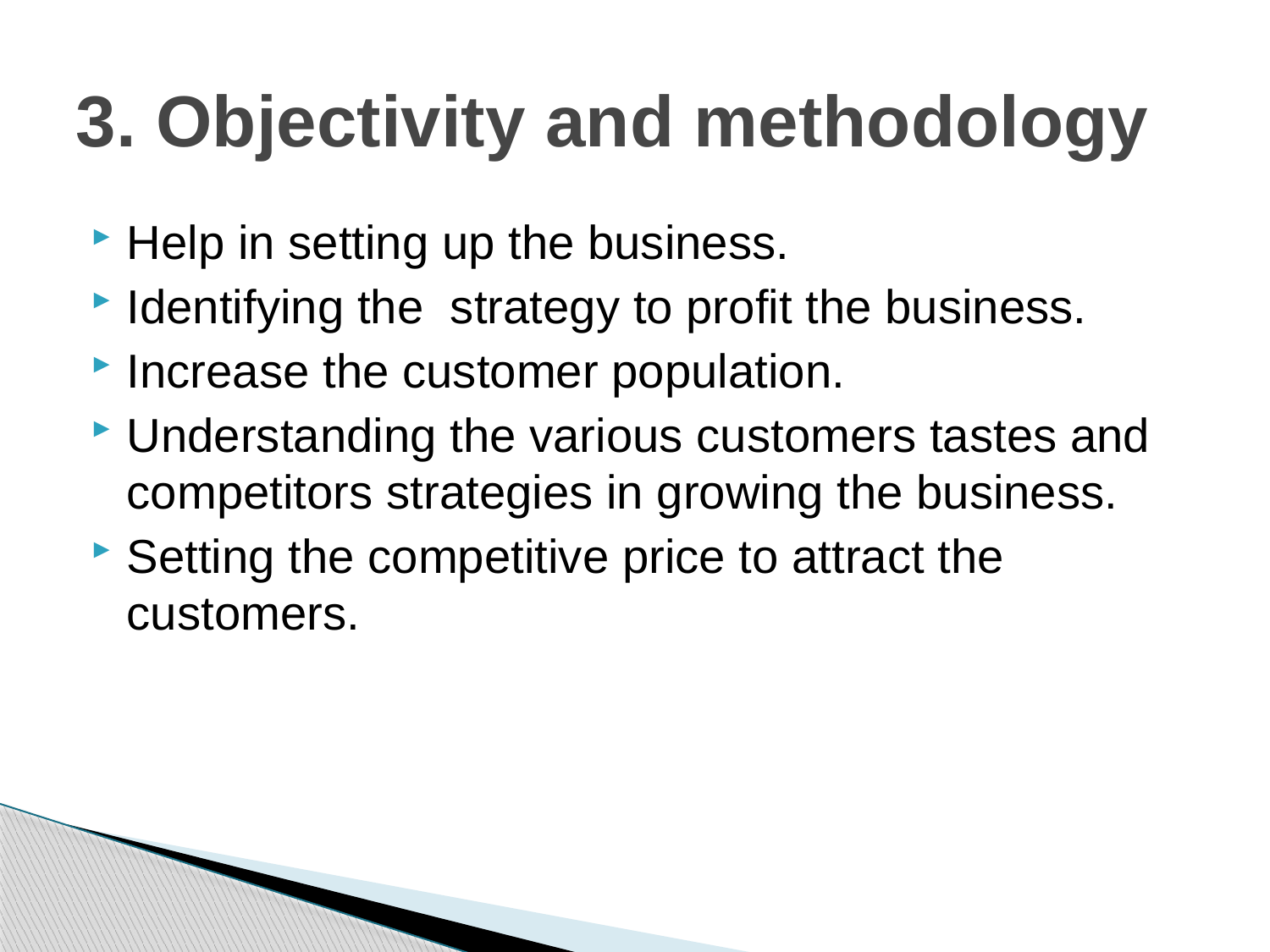

# 3. Objectivity and methodology
Help in setting up the business.
Identifying the  strategy to profit the business.
Increase the customer population.
Understanding the various customers tastes and competitors strategies in growing the business.
Setting the competitive price to attract the customers.